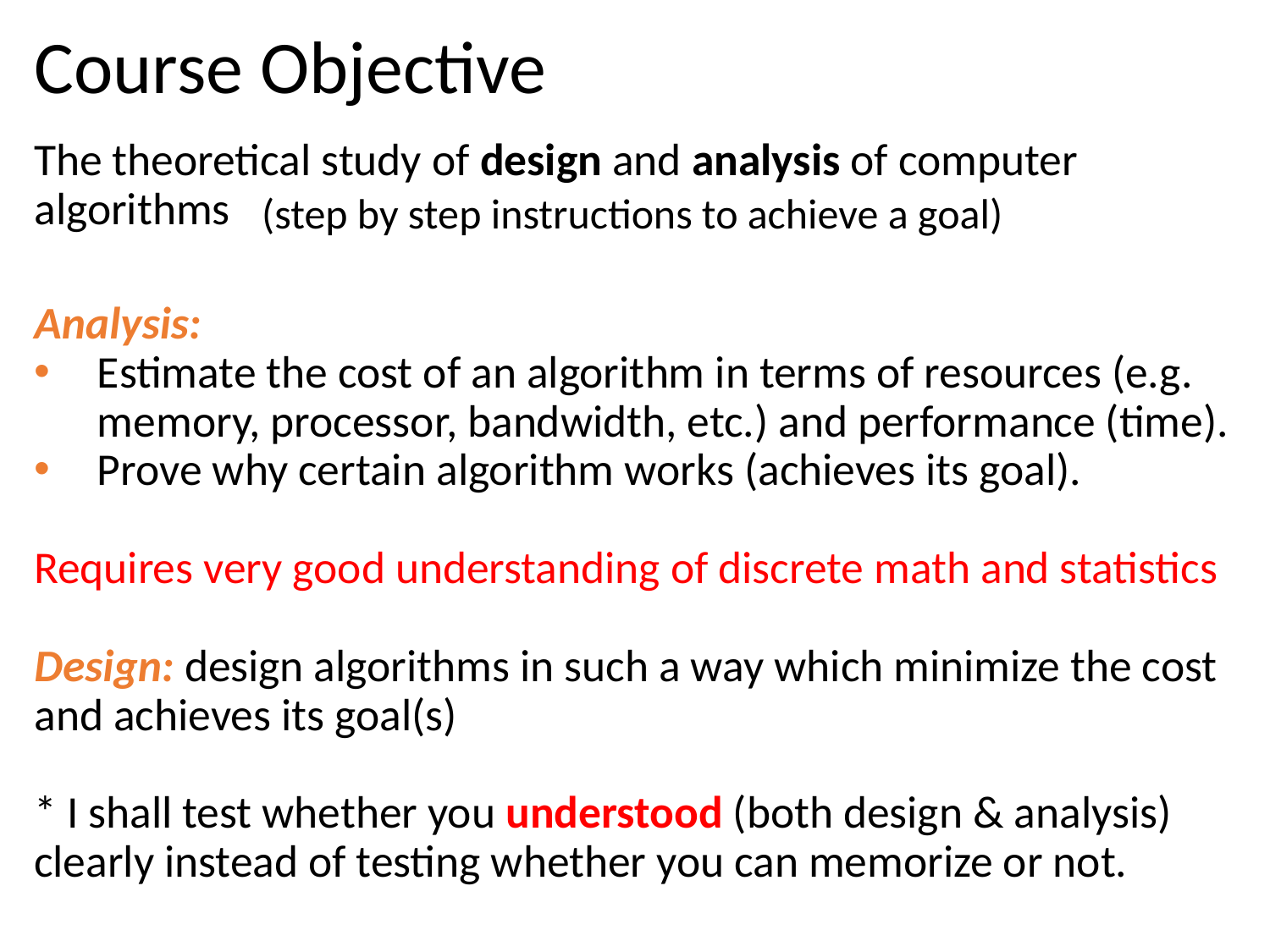

# Course Objective
The theoretical study of design and analysis of computer algorithms

Analysis:
Estimate the cost of an algorithm in terms of resources (e.g. memory, processor, bandwidth, etc.) and performance (time).
Prove why certain algorithm works (achieves its goal).

Requires very good understanding of discrete math and statistics

Design: design algorithms in such a way which minimize the cost and achieves its goal(s)

* I shall test whether you understood (both design & analysis) clearly instead of testing whether you can memorize or not.

(step by step instructions to achieve a goal)